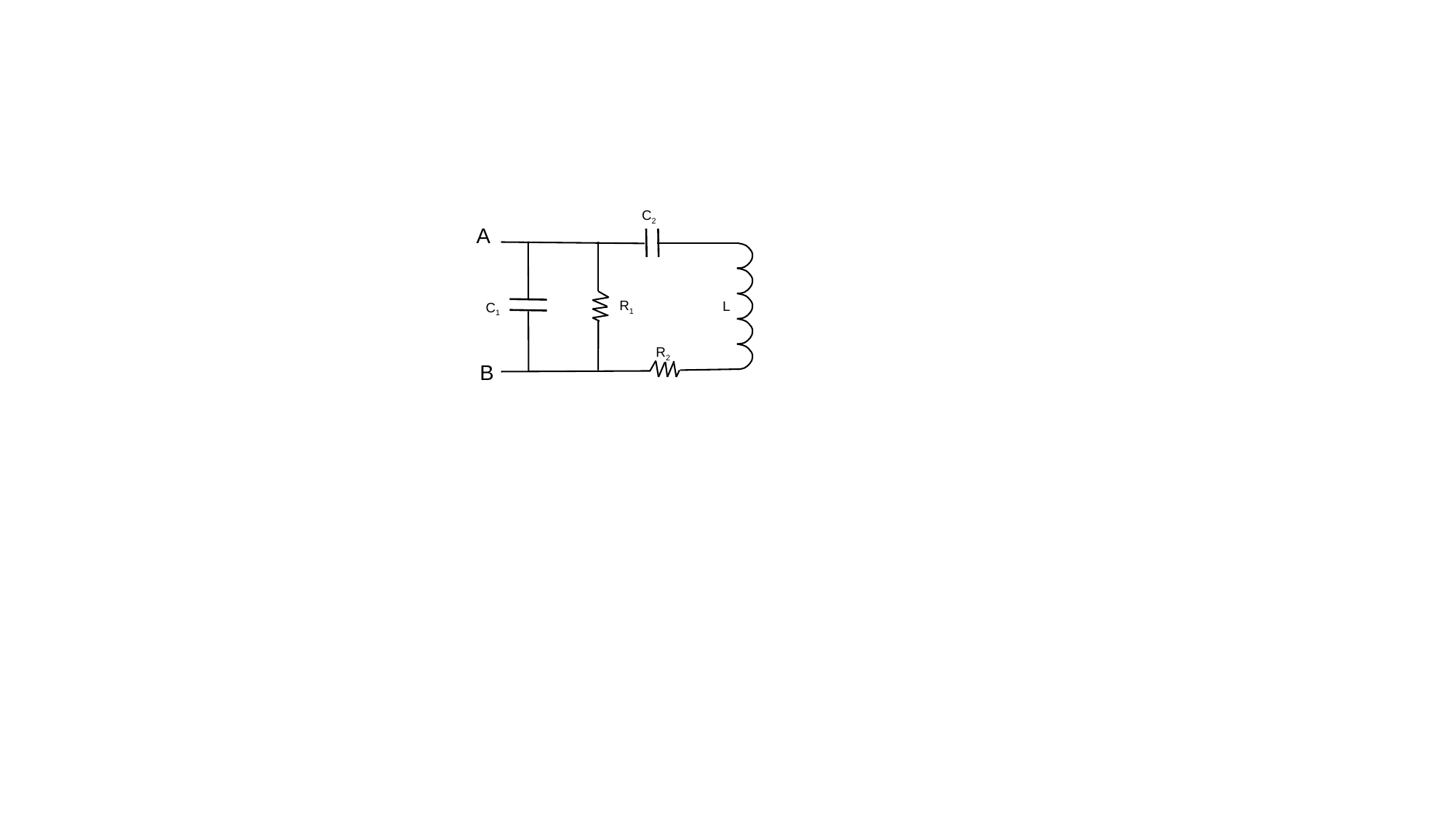

C2
A

R1
L
C1

R2

B